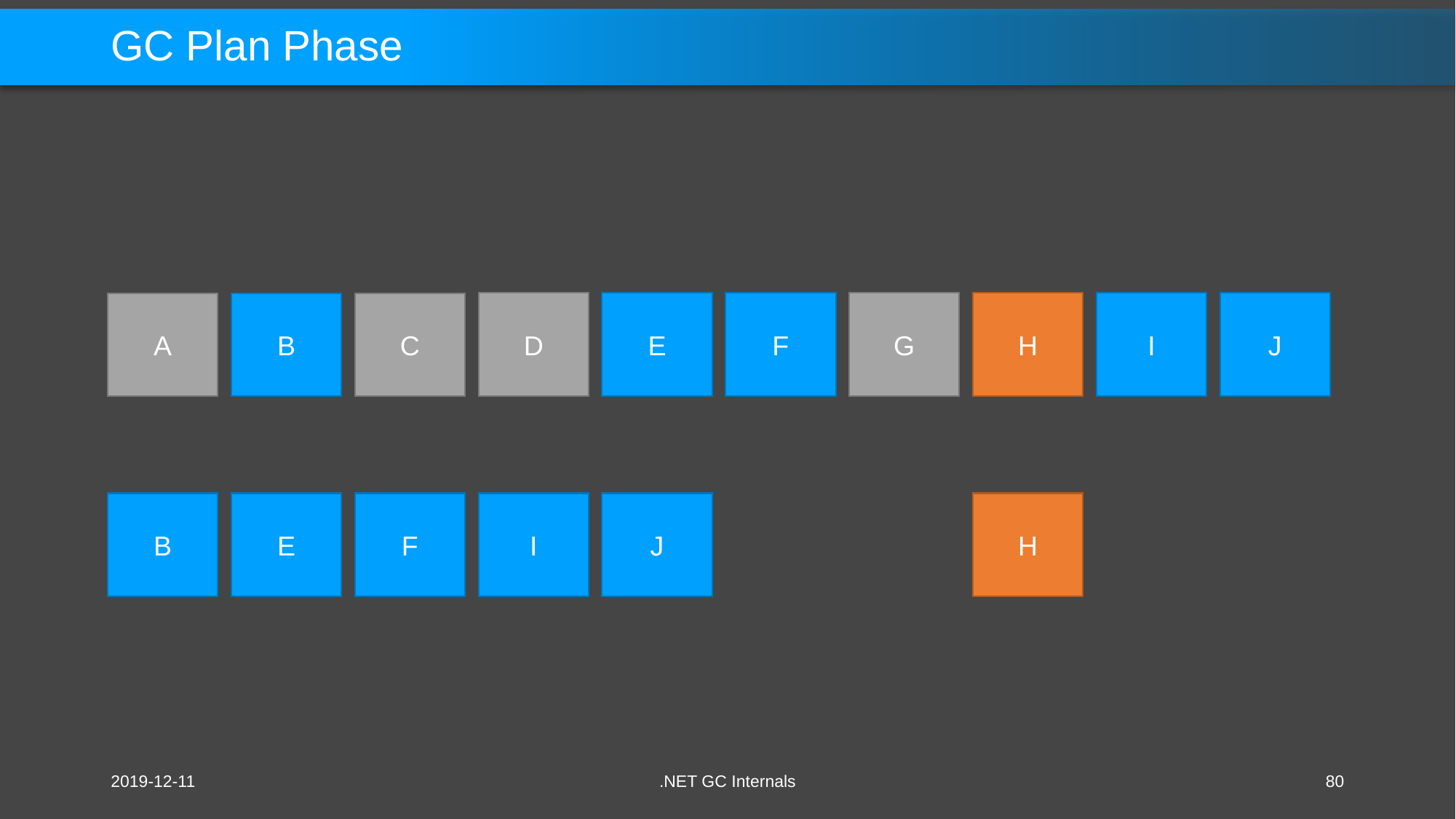

# GC Plan Phase
D
E
F
G
H
I
J
A
B
C
B
E
F
I
J
H
2019-12-11
.NET GC Internals
80